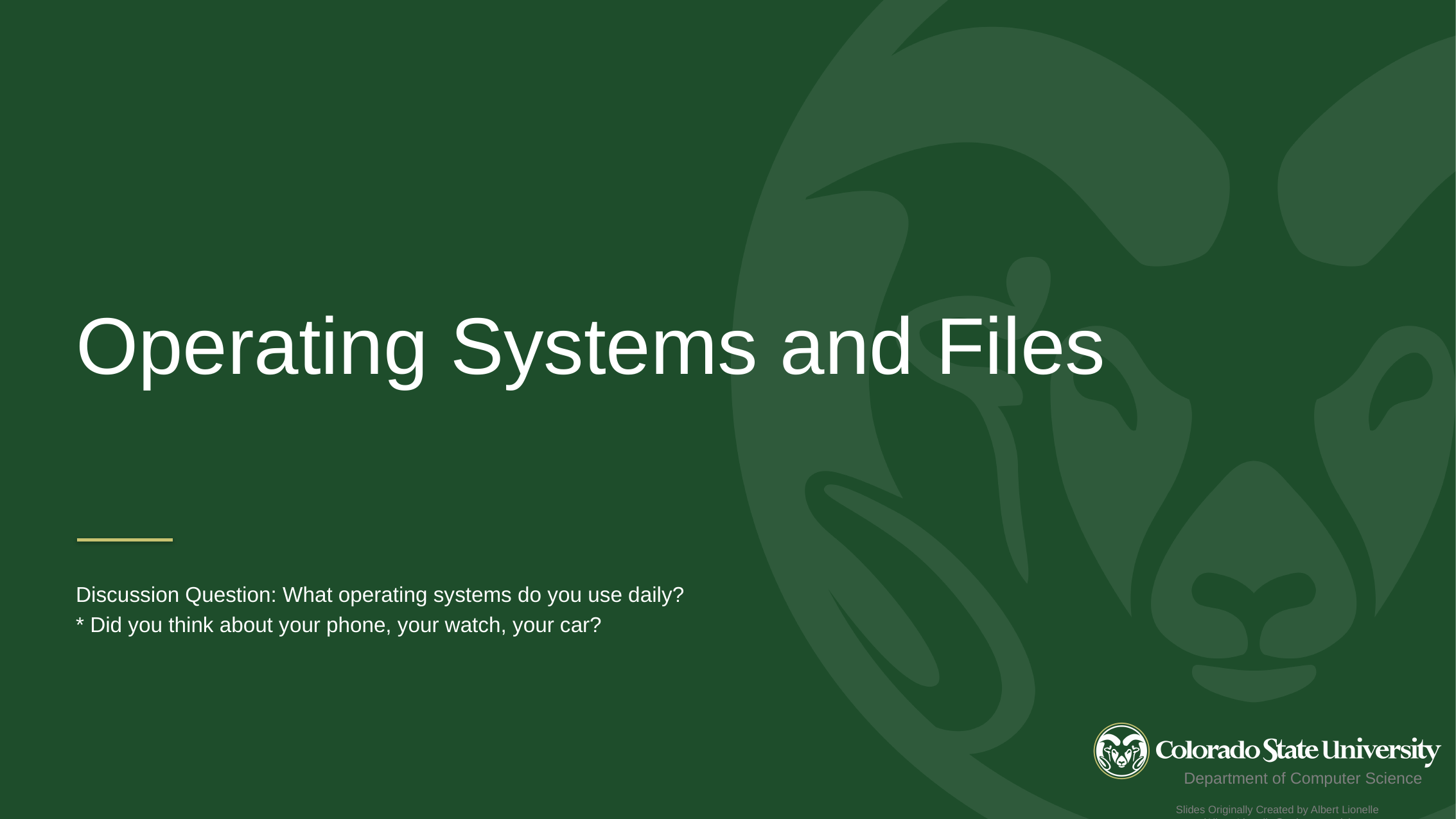

Operating Systems and Files
Discussion Question: What operating systems do you use daily?
* Did you think about your phone, your watch, your car?